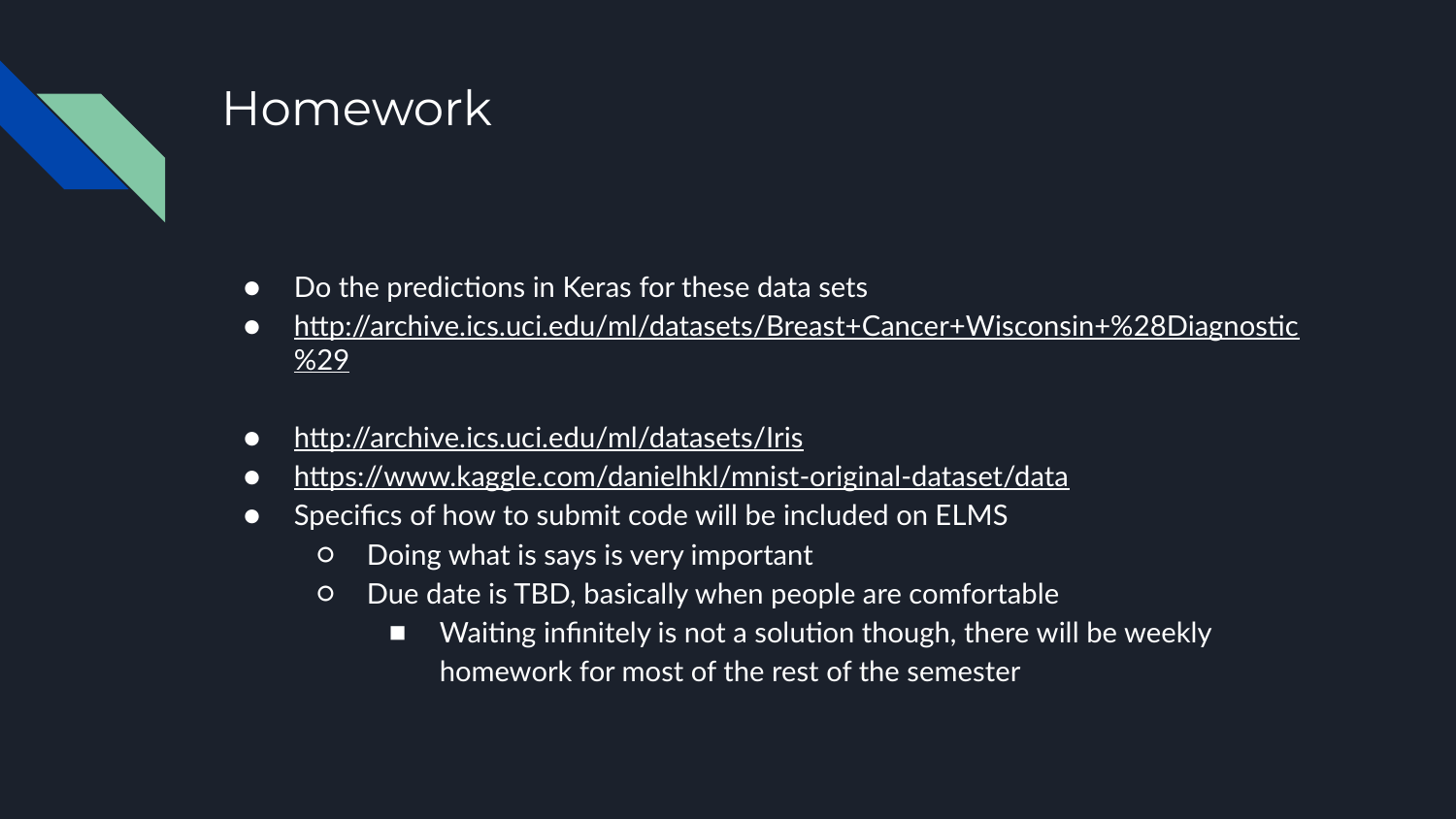

# Homework
Do the predictions in Keras for these data sets
http://archive.ics.uci.edu/ml/datasets/Breast+Cancer+Wisconsin+%28Diagnostic%29
http://archive.ics.uci.edu/ml/datasets/Iris
https://www.kaggle.com/danielhkl/mnist-original-dataset/data
Specifics of how to submit code will be included on ELMS
Doing what is says is very important
Due date is TBD, basically when people are comfortable
Waiting infinitely is not a solution though, there will be weekly homework for most of the rest of the semester